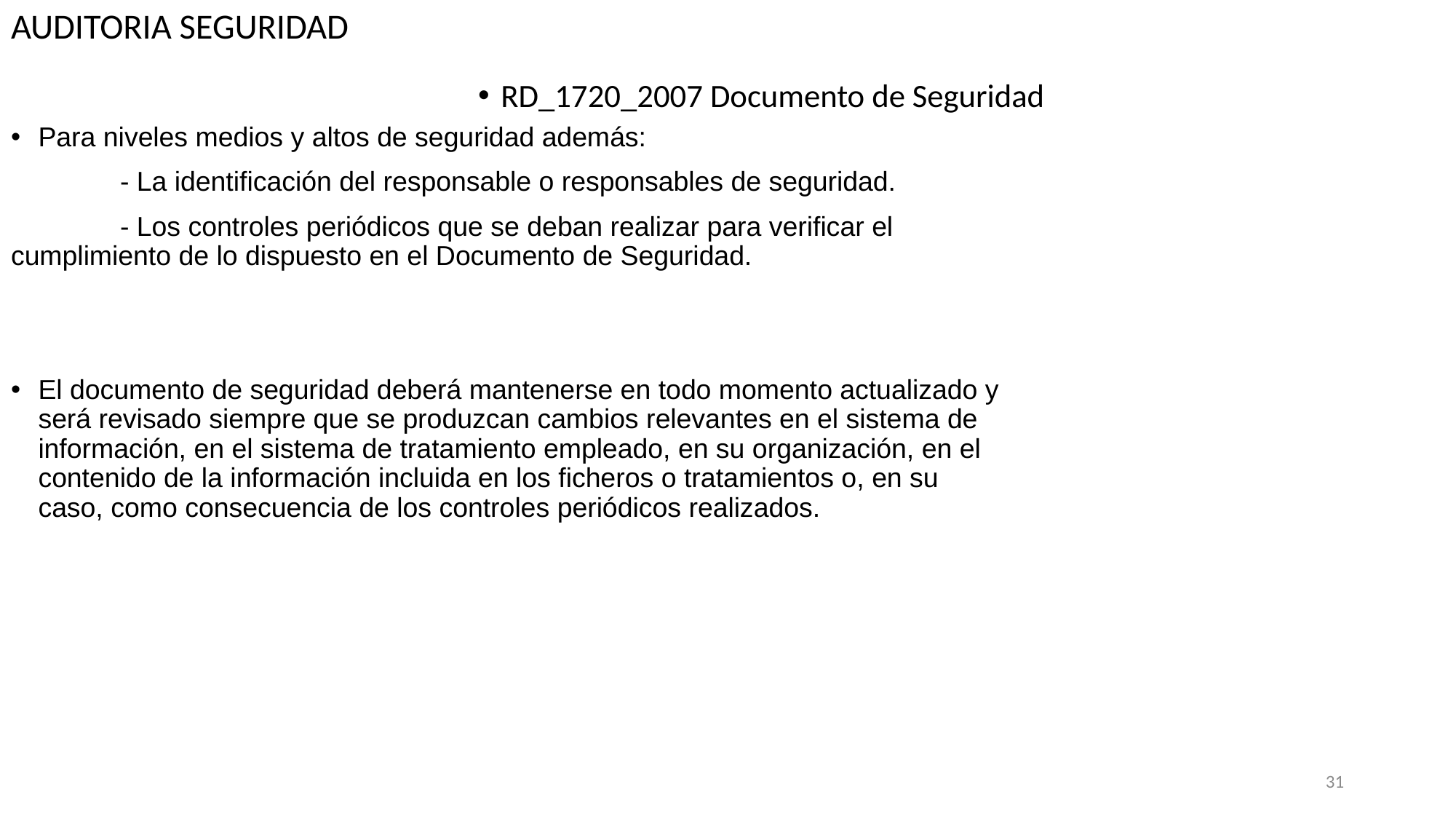

AUDITORIA SEGURIDAD
RD_1720_2007 Documento de Seguridad
Para niveles medios y altos de seguridad además:
	- La identificación del responsable o responsables de seguridad.
	- Los controles periódicos que se deban realizar para verificar el 	cumplimiento de lo dispuesto en el Documento de Seguridad.

El documento de seguridad deberá mantenerse en todo momento actualizado y será revisado siempre que se produzcan cambios relevantes en el sistema de información, en el sistema de tratamiento empleado, en su organización, en el contenido de la información incluida en los ficheros o tratamientos o, en su caso, como consecuencia de los controles periódicos realizados.
31